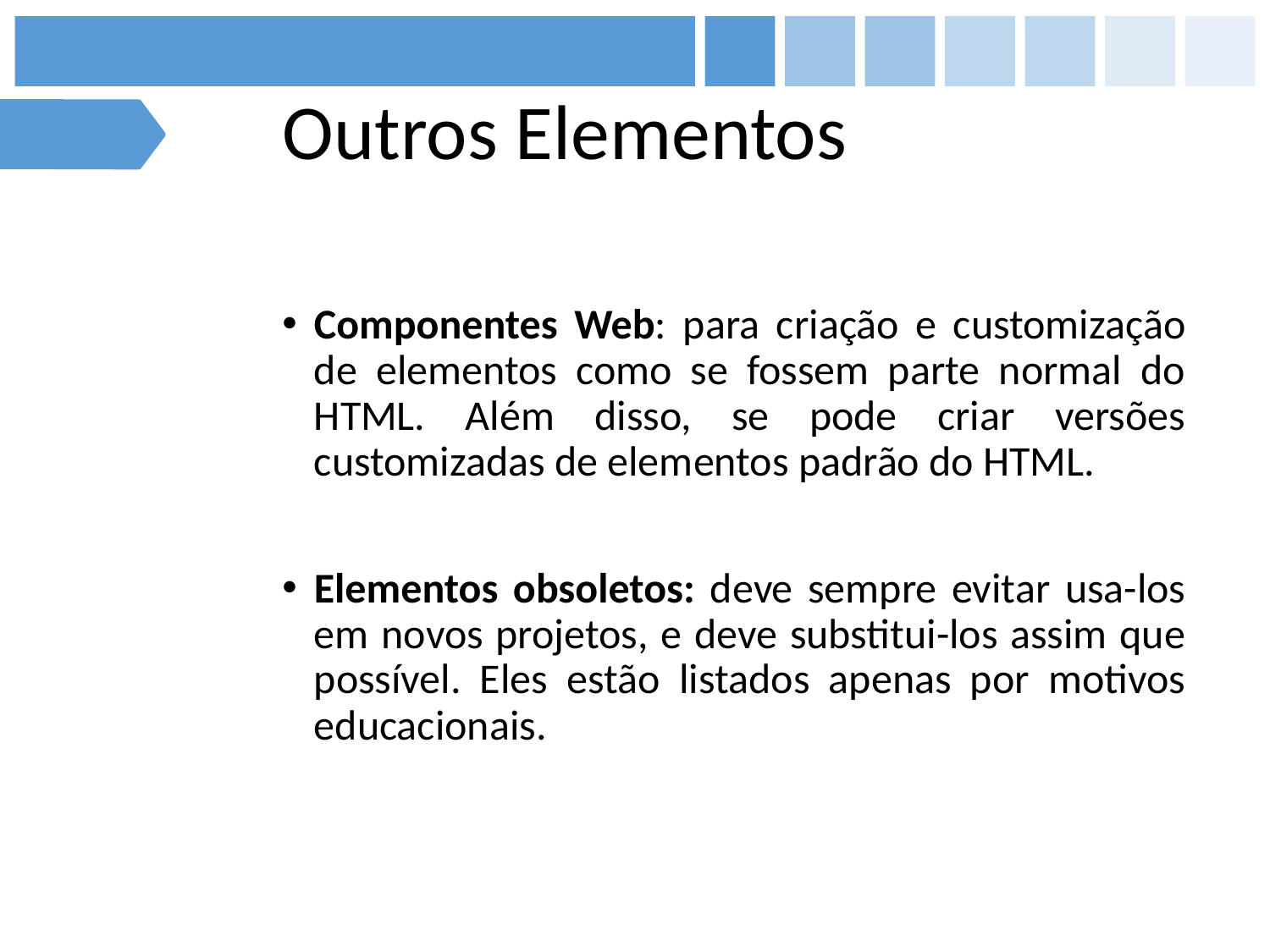

# Outros Elementos
Componentes Web: para criação e customização de elementos como se fossem parte normal do HTML. Além disso, se pode criar versões customizadas de elementos padrão do HTML.

Elementos obsoletos: deve sempre evitar usa-los em novos projetos, e deve substitui-los assim que possível. Eles estão listados apenas por motivos educacionais.